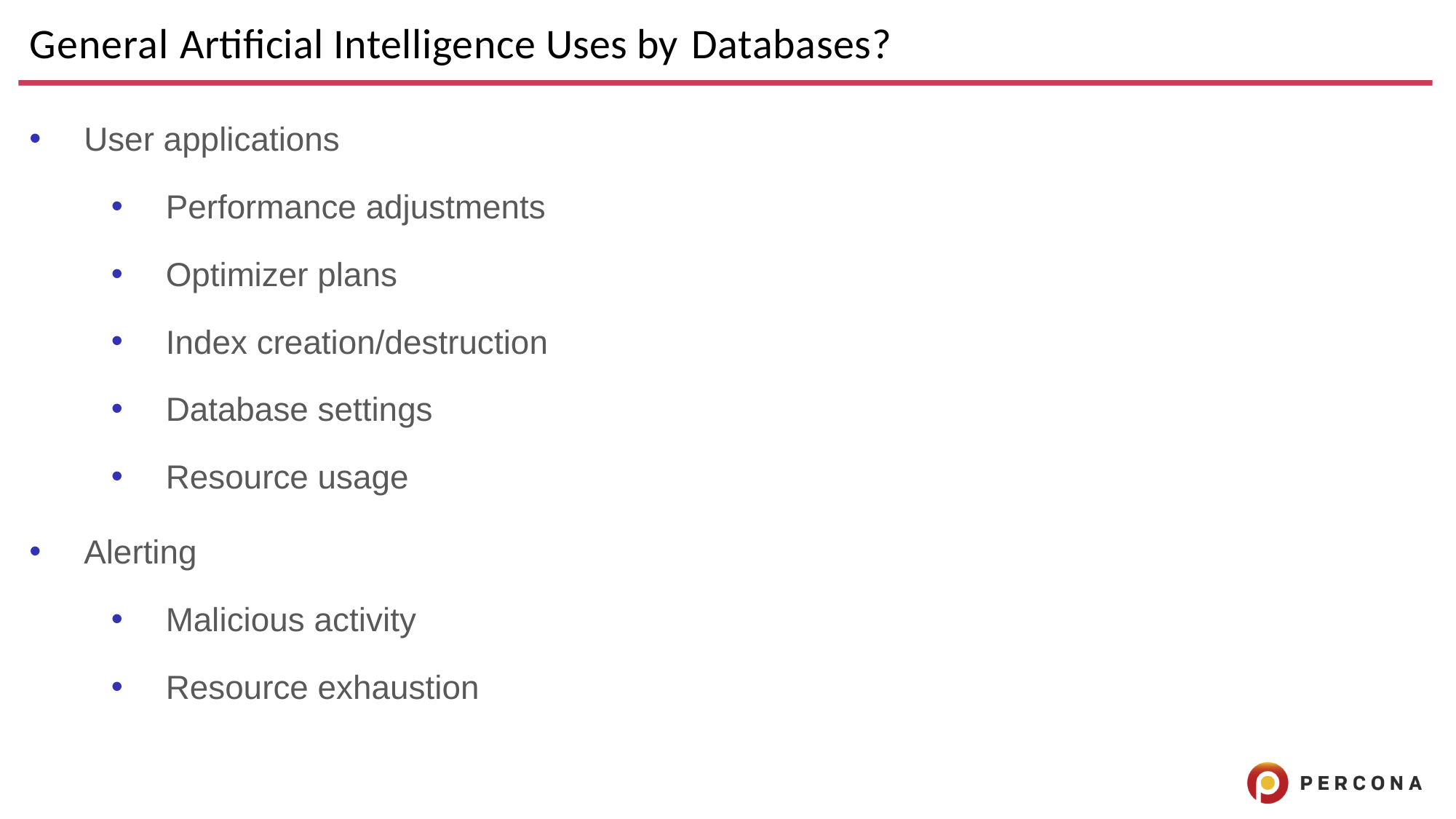

# General Artificial Intelligence Uses by Databases?
User applications
Performance adjustments
Optimizer plans
Index creation/destruction
Database settings
Resource usage
Alerting
Malicious activity
Resource exhaustion